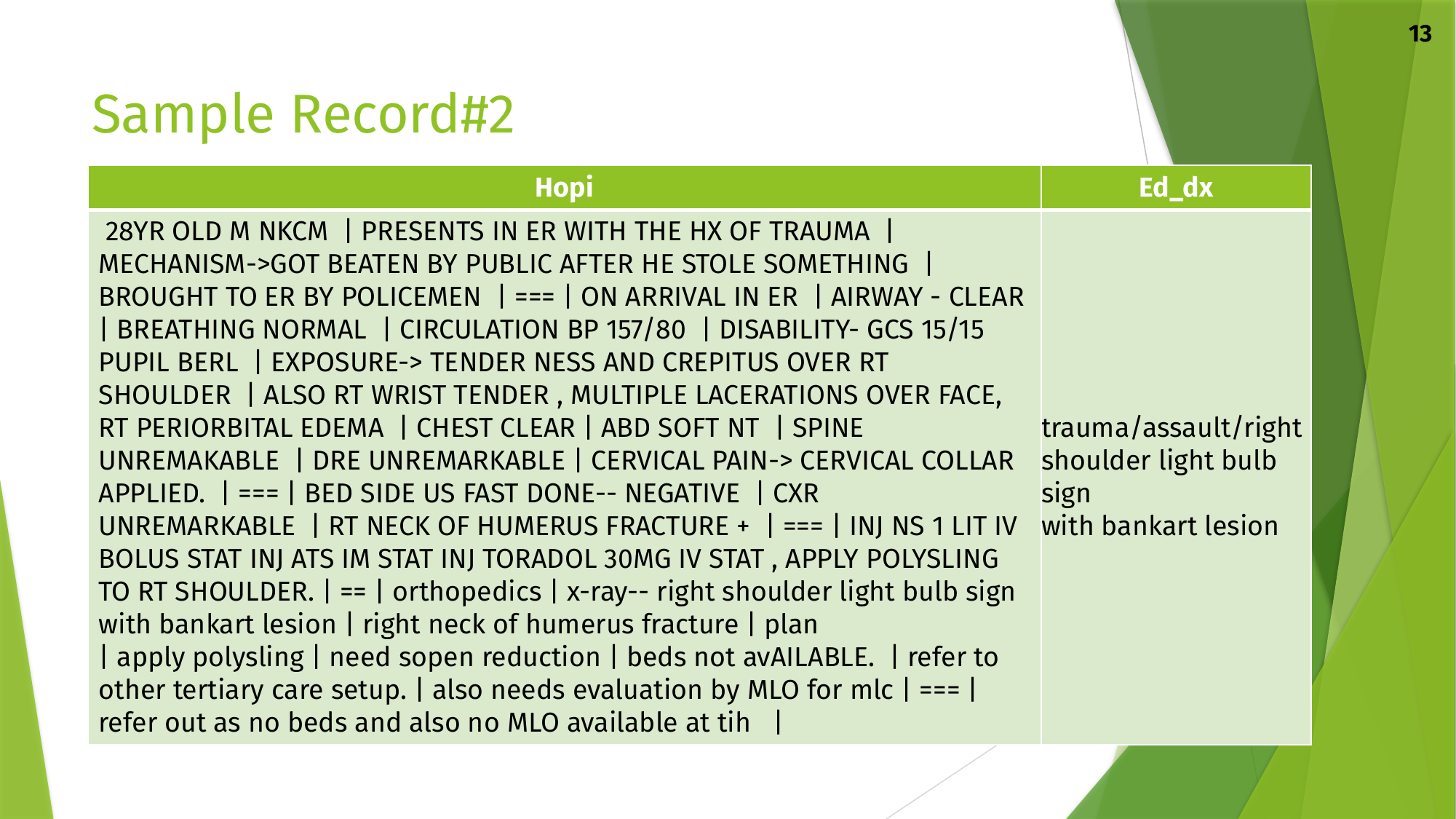

13
# Sample Record#2
| Hopi | Ed\_dx |
| --- | --- |
| 28YR OLD M NKCM  | PRESENTS IN ER WITH THE HX OF TRAUMA  | MECHANISM->GOT BEATEN BY PUBLIC AFTER HE STOLE SOMETHING  | BROUGHT TO ER BY POLICEMEN  | === | ON ARRIVAL IN ER  | AIRWAY - CLEAR | BREATHING NORMAL  | CIRCULATION BP 157/80  | DISABILITY- GCS 15/15 PUPIL BERL  | EXPOSURE-> TENDER NESS AND CREPITUS OVER RT SHOULDER  | ALSO RT WRIST TENDER , MULTIPLE LACERATIONS OVER FACE, RT PERIORBITAL EDEMA  | CHEST CLEAR | ABD SOFT NT  | SPINE UNREMAKABLE  | DRE UNREMARKABLE | CERVICAL PAIN-> CERVICAL COLLAR APPLIED.  | === | BED SIDE US FAST DONE-- NEGATIVE  | CXR UNREMARKABLE  | RT NECK OF HUMERUS FRACTURE +  | === | INJ NS 1 LIT IV BOLUS STAT INJ ATS IM STAT INJ TORADOL 30MG IV STAT , APPLY POLYSLING TO RT SHOULDER. | == | orthopedics | x-ray-- right shoulder light bulb sign with bankart lesion | right neck of humerus fracture | plan | apply polysling | need sopen reduction | beds not avAILABLE.  | refer to other tertiary care setup. | also needs evaluation by MLO for mlc | === | refer out as no beds and also no MLO available at tih   | | trauma/assault/right shoulder light bulb sign with bankart lesion |